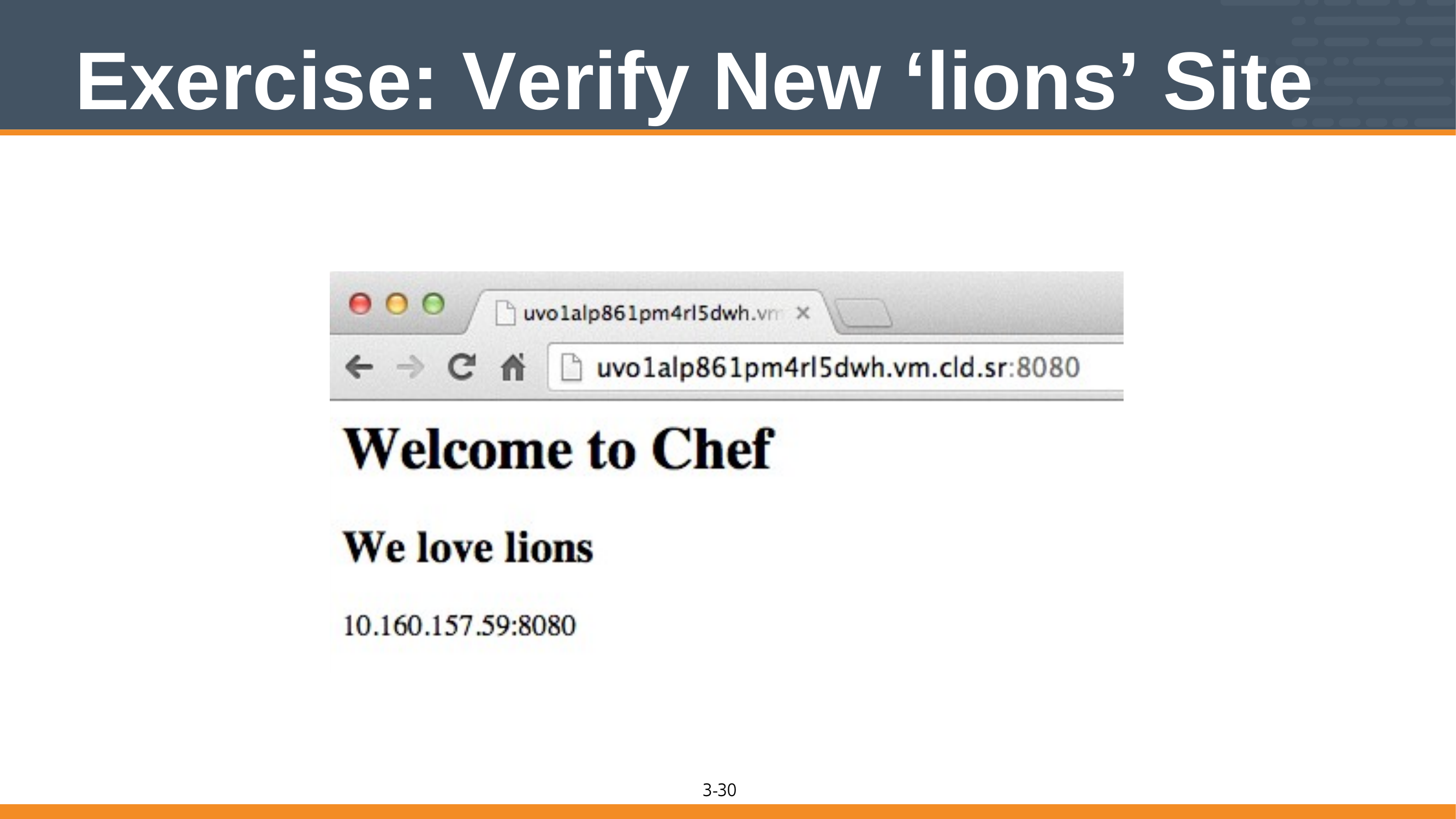

# Exercise: Verify New ‘lions’ Site

30